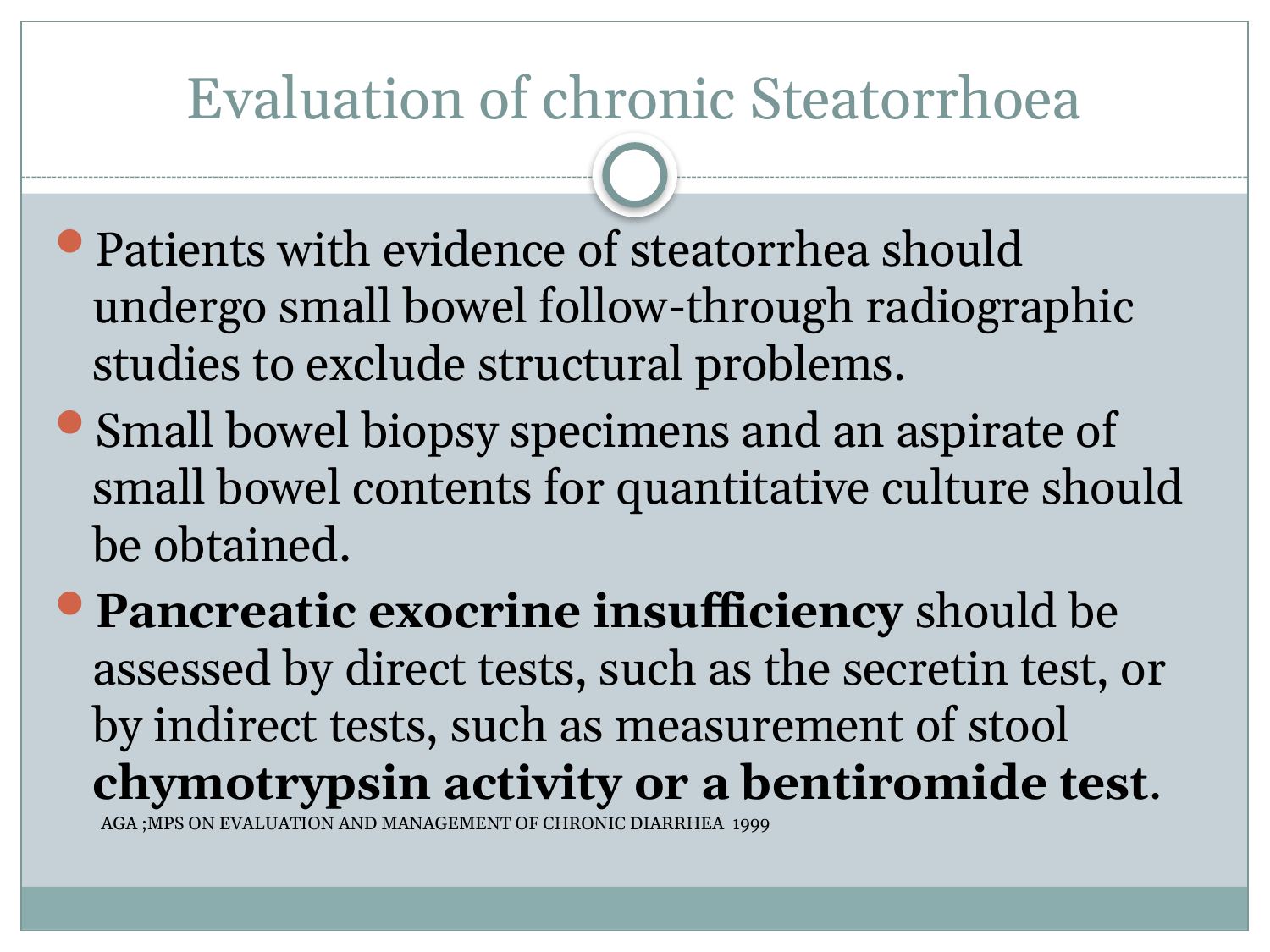

# Evaluation of chronic Steatorrhoea
Patients with evidence of steatorrhea should undergo small bowel follow-through radiographic studies to exclude structural problems.
Small bowel biopsy specimens and an aspirate of small bowel contents for quantitative culture should be obtained.
Pancreatic exocrine insufficiency should be assessed by direct tests, such as the secretin test, or by indirect tests, such as measurement of stool chymotrypsin activity or a bentiromide test.
           AGA ;MPS ON EVALUATION AND MANAGEMENT OF CHRONIC DIARRHEA  1999